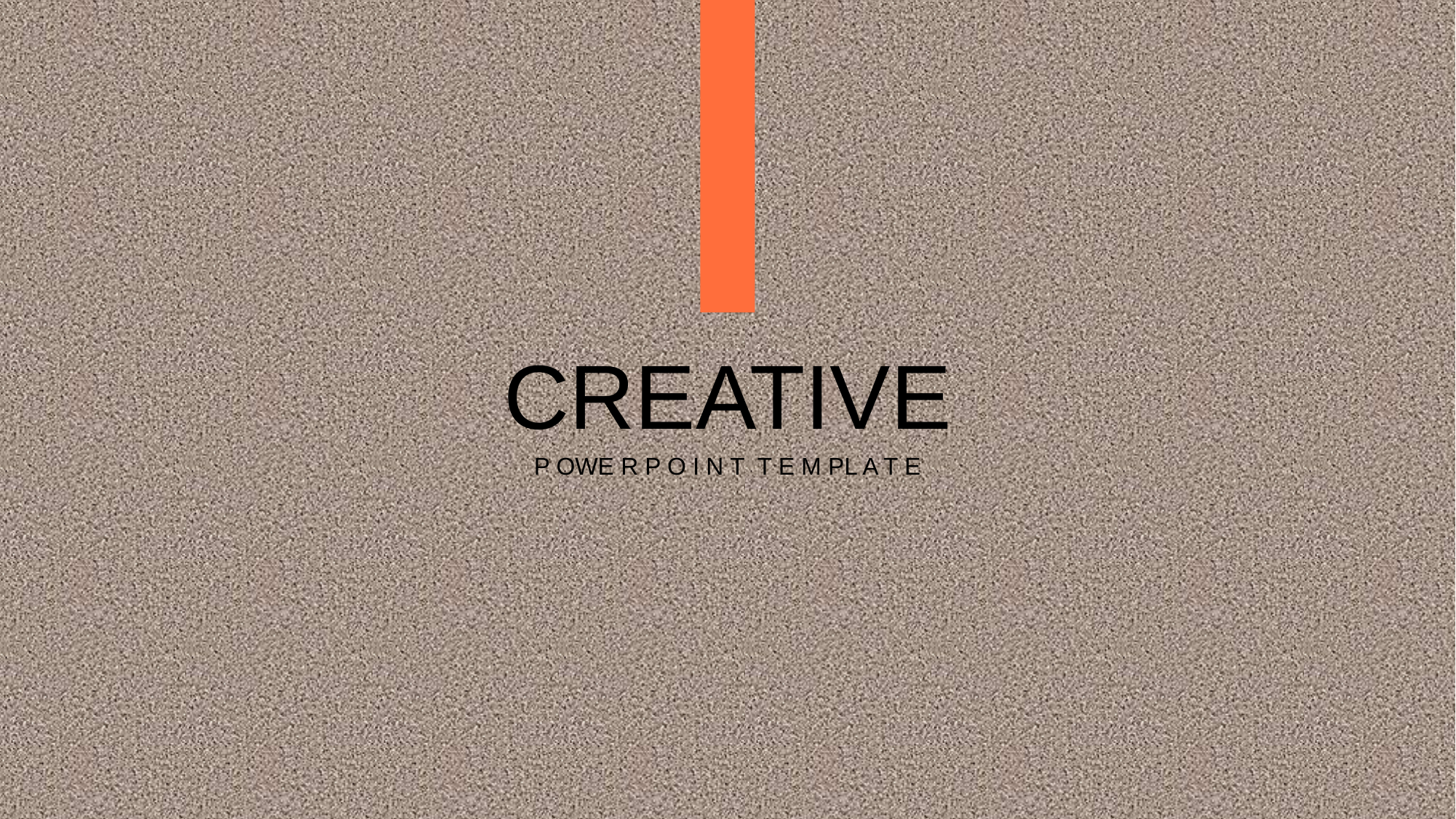

CREATIVE
P OWE R P O I N T  T E M PL A T E